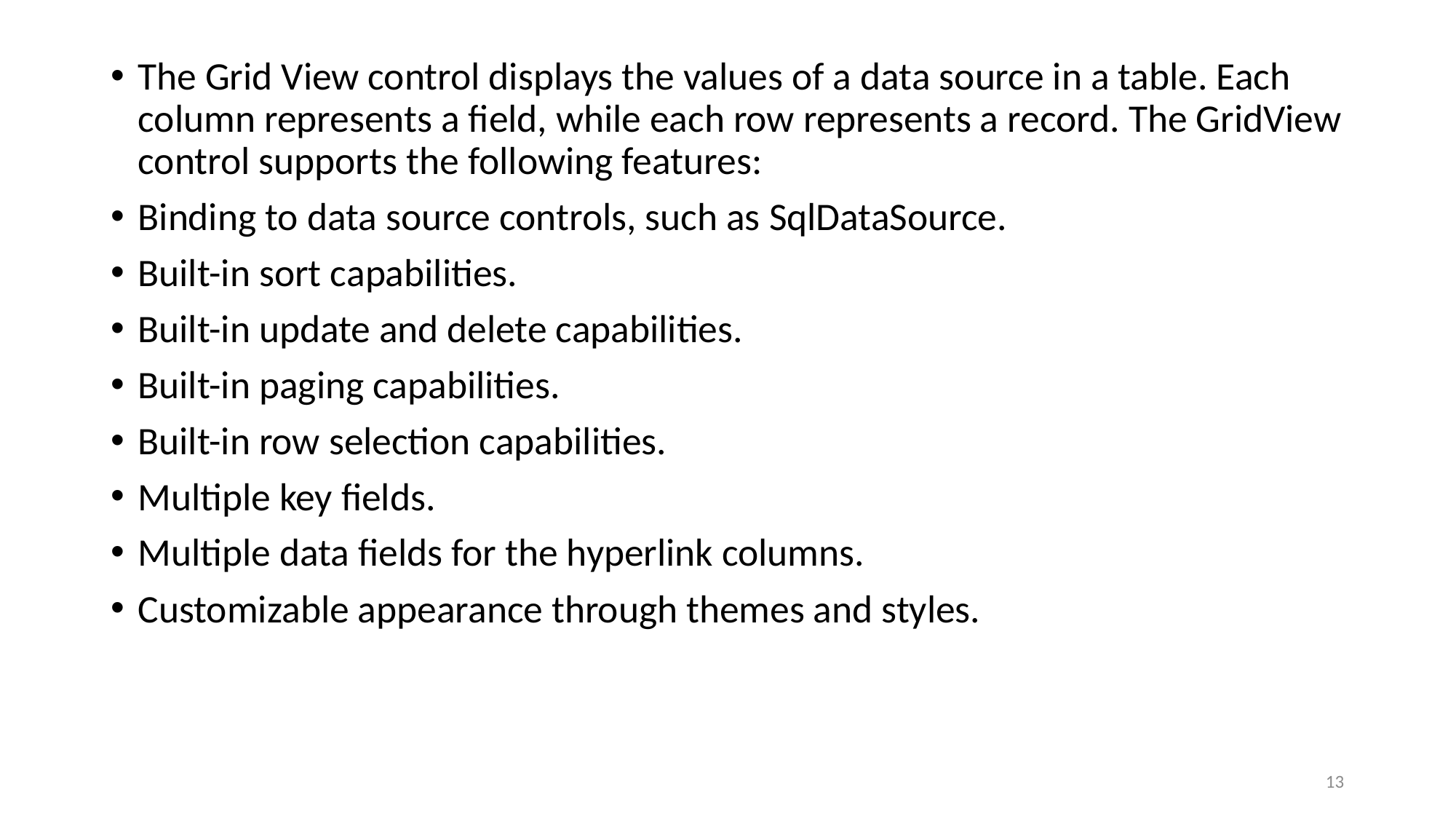

The Grid View control displays the values of a data source in a table. Each column represents a field, while each row represents a record. The GridView control supports the following features:
Binding to data source controls, such as SqlDataSource.
Built-in sort capabilities.
Built-in update and delete capabilities.
Built-in paging capabilities.
Built-in row selection capabilities.
Multiple key fields.
Multiple data fields for the hyperlink columns.
Customizable appearance through themes and styles.

13